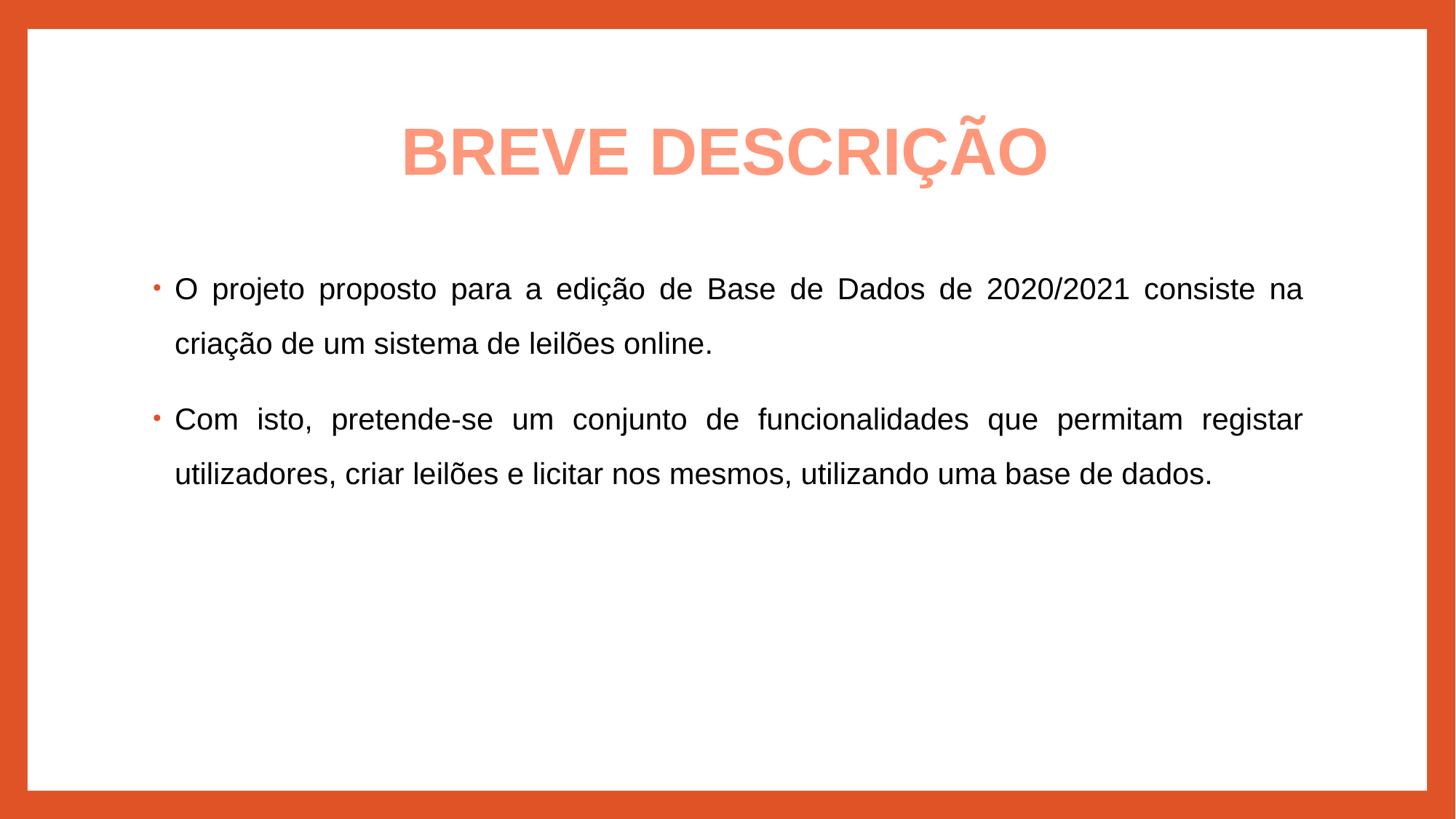

# BREVE DESCRIÇÃO
O projeto proposto para a edição de Base de Dados de 2020/2021 consiste na criação de um sistema de leilões online.
Com isto, pretende-se um conjunto de funcionalidades que permitam registar utilizadores, criar leilões e licitar nos mesmos, utilizando uma base de dados.